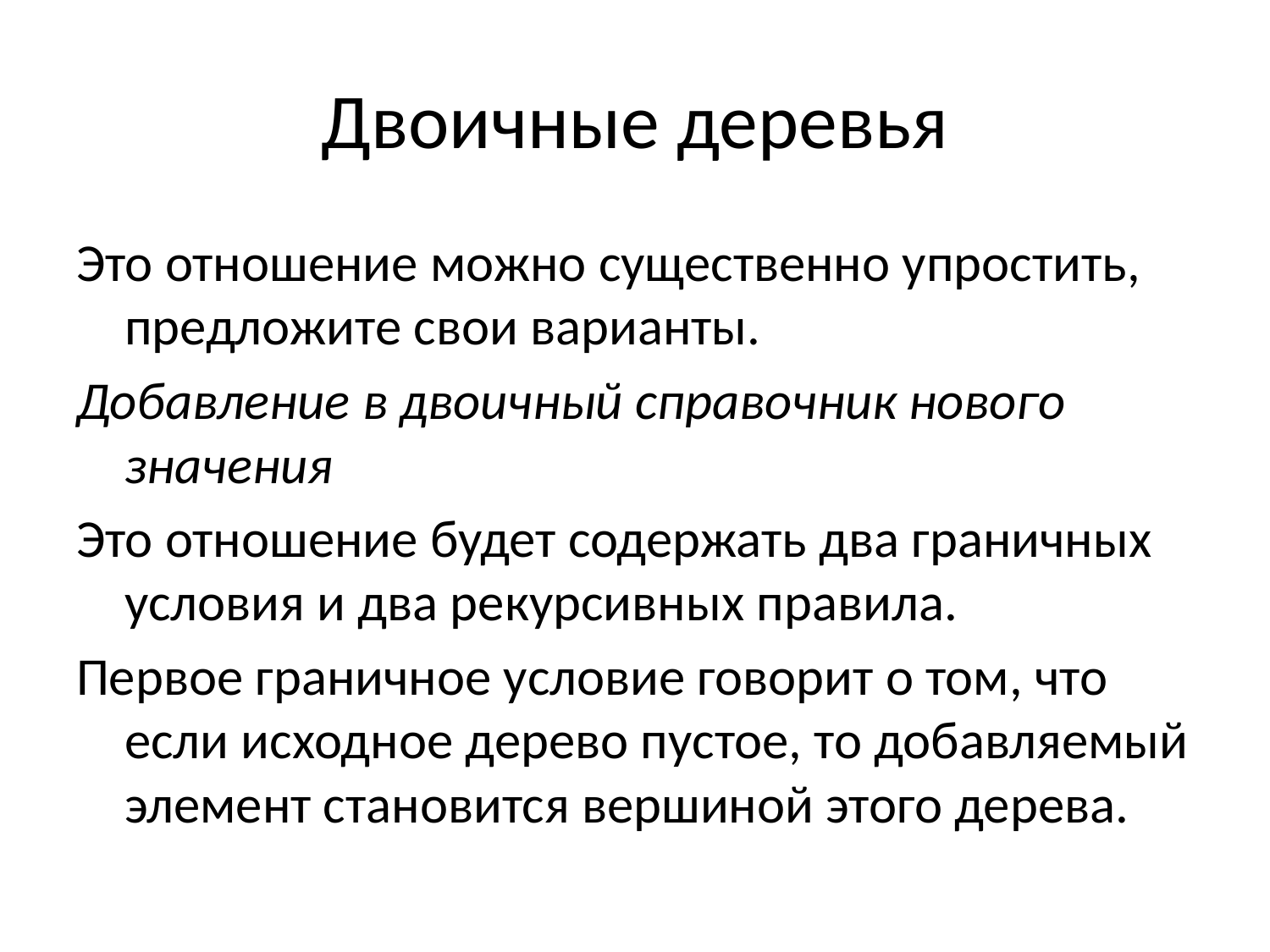

# Двоичные деревья
Это отношение можно существенно упростить, предложите свои варианты.
Добавление в двоичный справочник нового значения
Это отношение будет содержать два граничных условия и два рекурсивных правила.
Первое граничное условие говорит о том, что если исходное дерево пустое, то добавляемый элемент становится вершиной этого дерева.